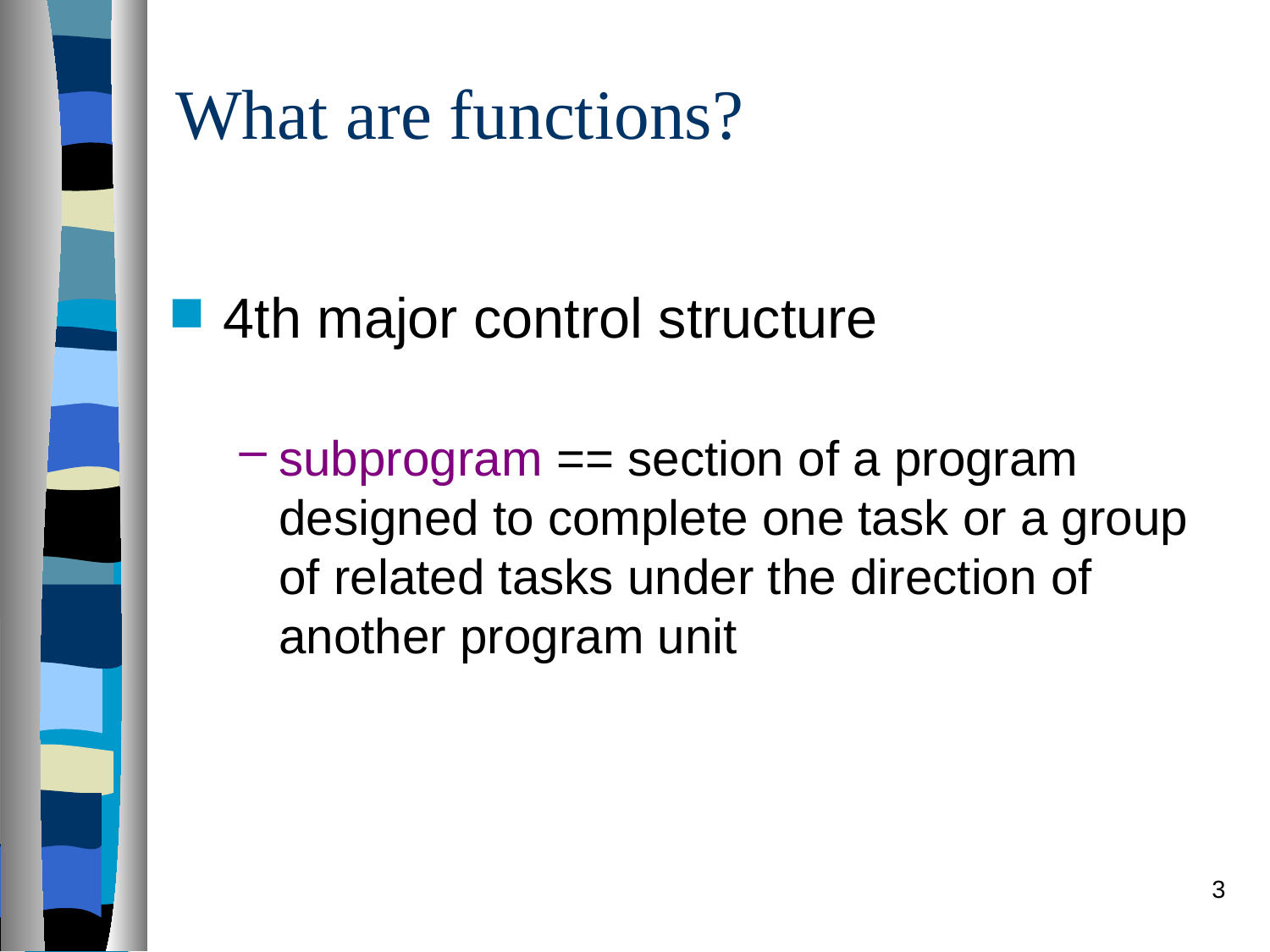

# What are functions?
4th major control structure
subprogram == section of a program designed to complete one task or a group of related tasks under the direction of another program unit
3